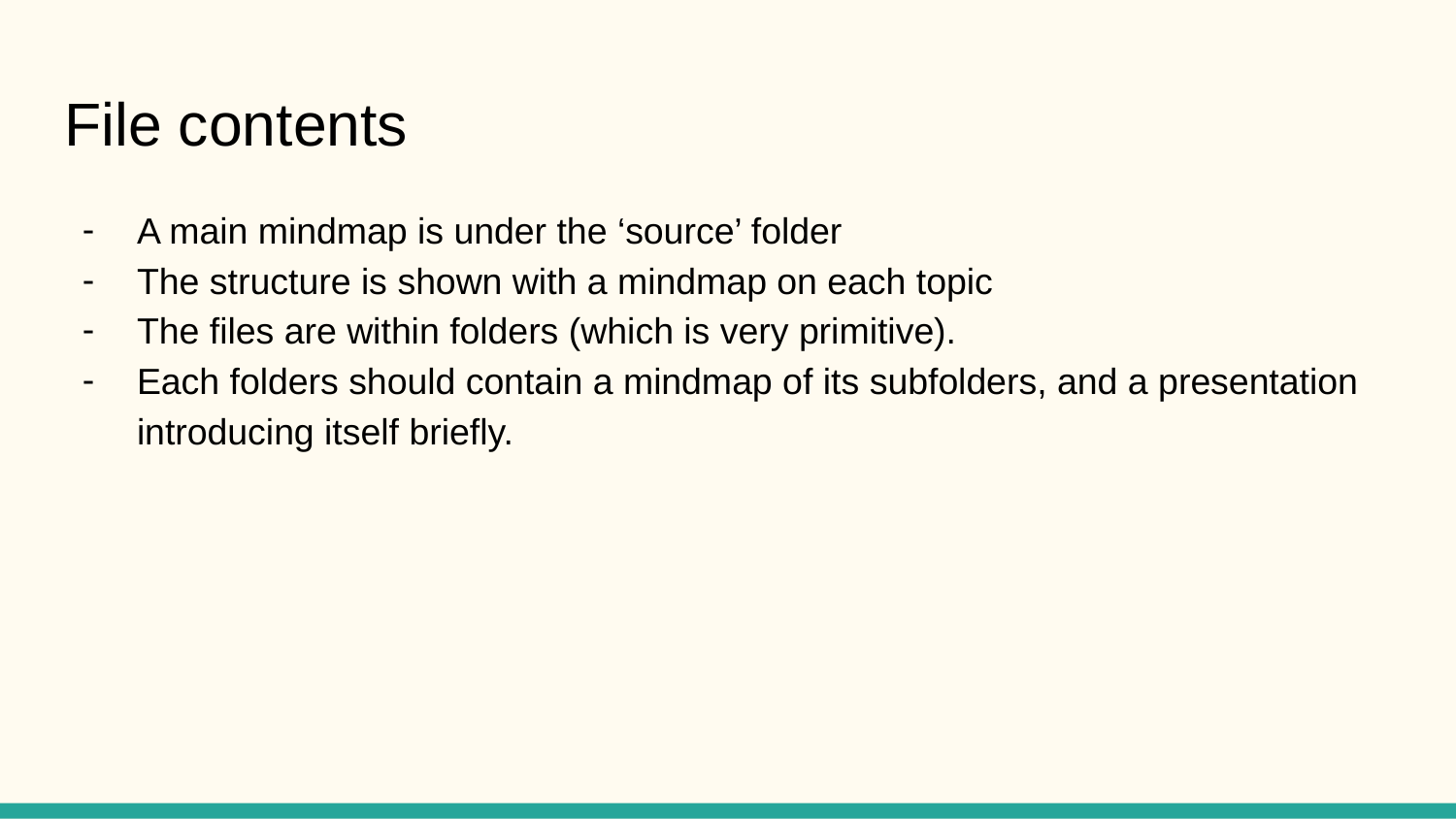

# File contents
A main mindmap is under the ‘source’ folder
The structure is shown with a mindmap on each topic
The files are within folders (which is very primitive).
Each folders should contain a mindmap of its subfolders, and a presentation introducing itself briefly.